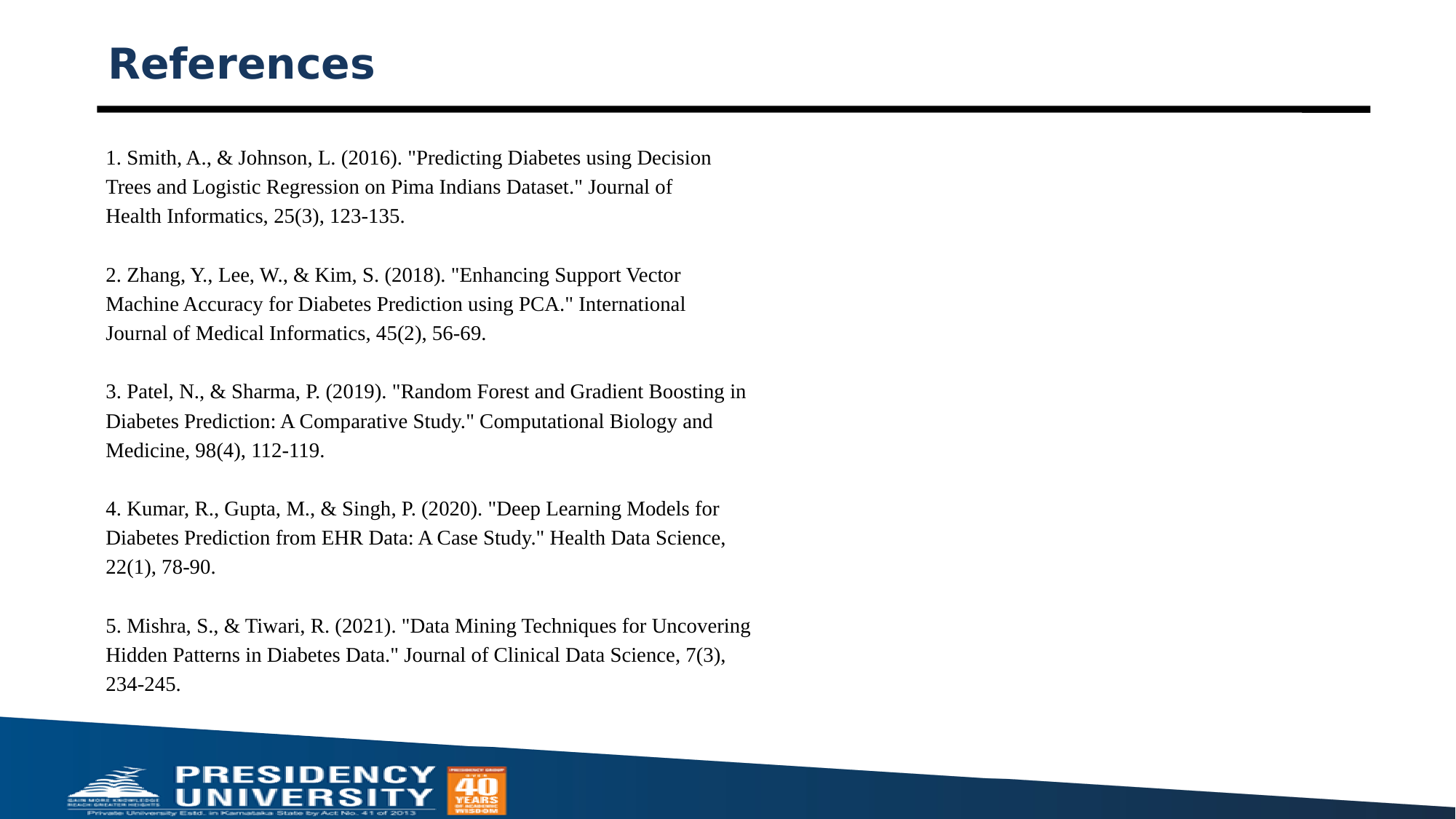

# References
1. Smith, A., & Johnson, L. (2016). "Predicting Diabetes using Decision
Trees and Logistic Regression on Pima Indians Dataset." Journal of
Health Informatics, 25(3), 123-135.

2. Zhang, Y., Lee, W., & Kim, S. (2018). "Enhancing Support Vector
Machine Accuracy for Diabetes Prediction using PCA." International
Journal of Medical Informatics, 45(2), 56-69.

3. Patel, N., & Sharma, P. (2019). "Random Forest and Gradient Boosting in
Diabetes Prediction: A Comparative Study." Computational Biology and
Medicine, 98(4), 112-119.

4. Kumar, R., Gupta, M., & Singh, P. (2020). "Deep Learning Models for
Diabetes Prediction from EHR Data: A Case Study." Health Data Science,
22(1), 78-90.

5. Mishra, S., & Tiwari, R. (2021). "Data Mining Techniques for Uncovering
Hidden Patterns in Diabetes Data." Journal of Clinical Data Science, 7(3),
234-245.